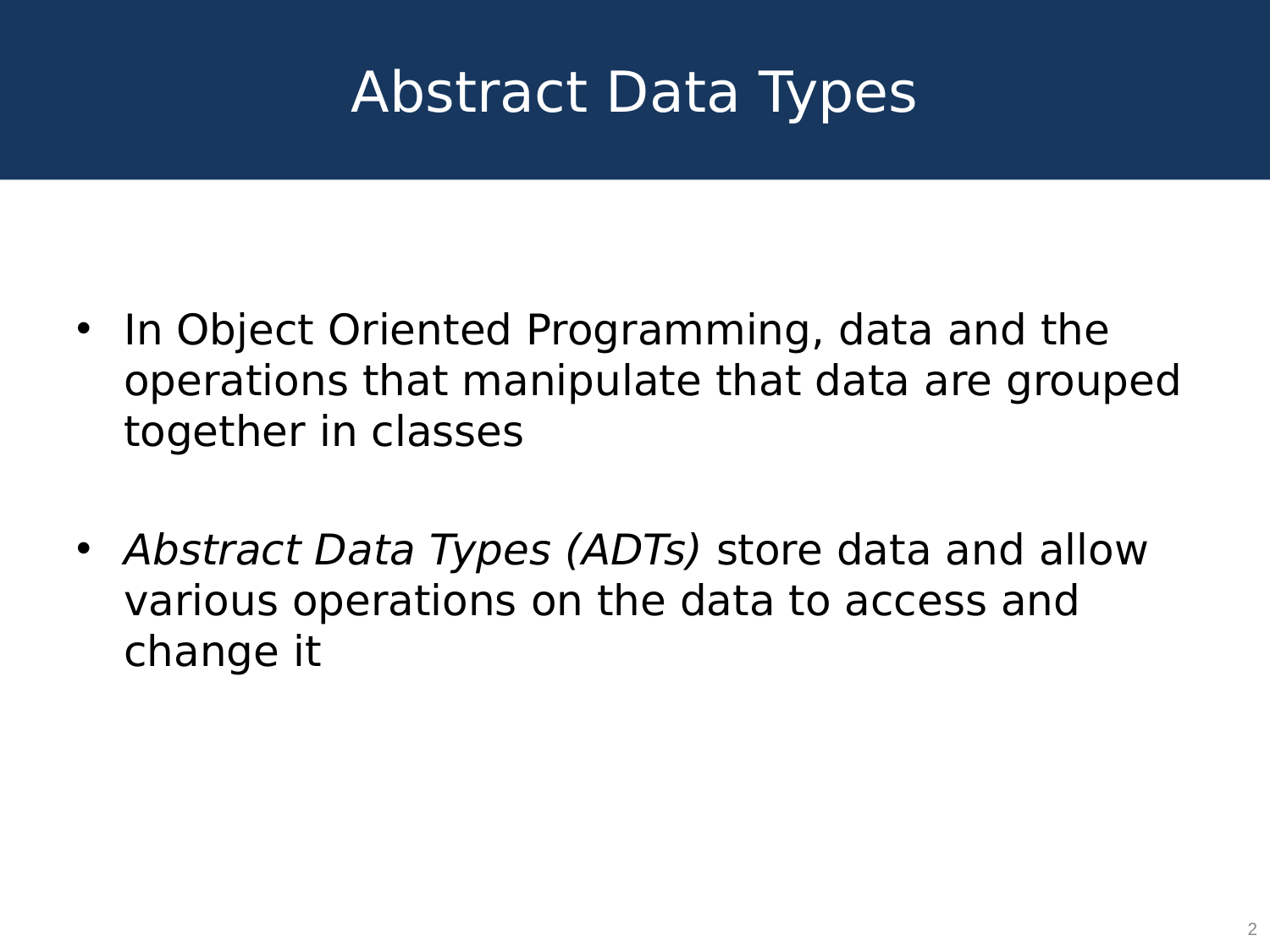

# Abstract Data Types
In Object Oriented Programming, data and the operations that manipulate that data are grouped together in classes

Abstract Data Types (ADTs) store data and allow various operations on the data to access and change it
2